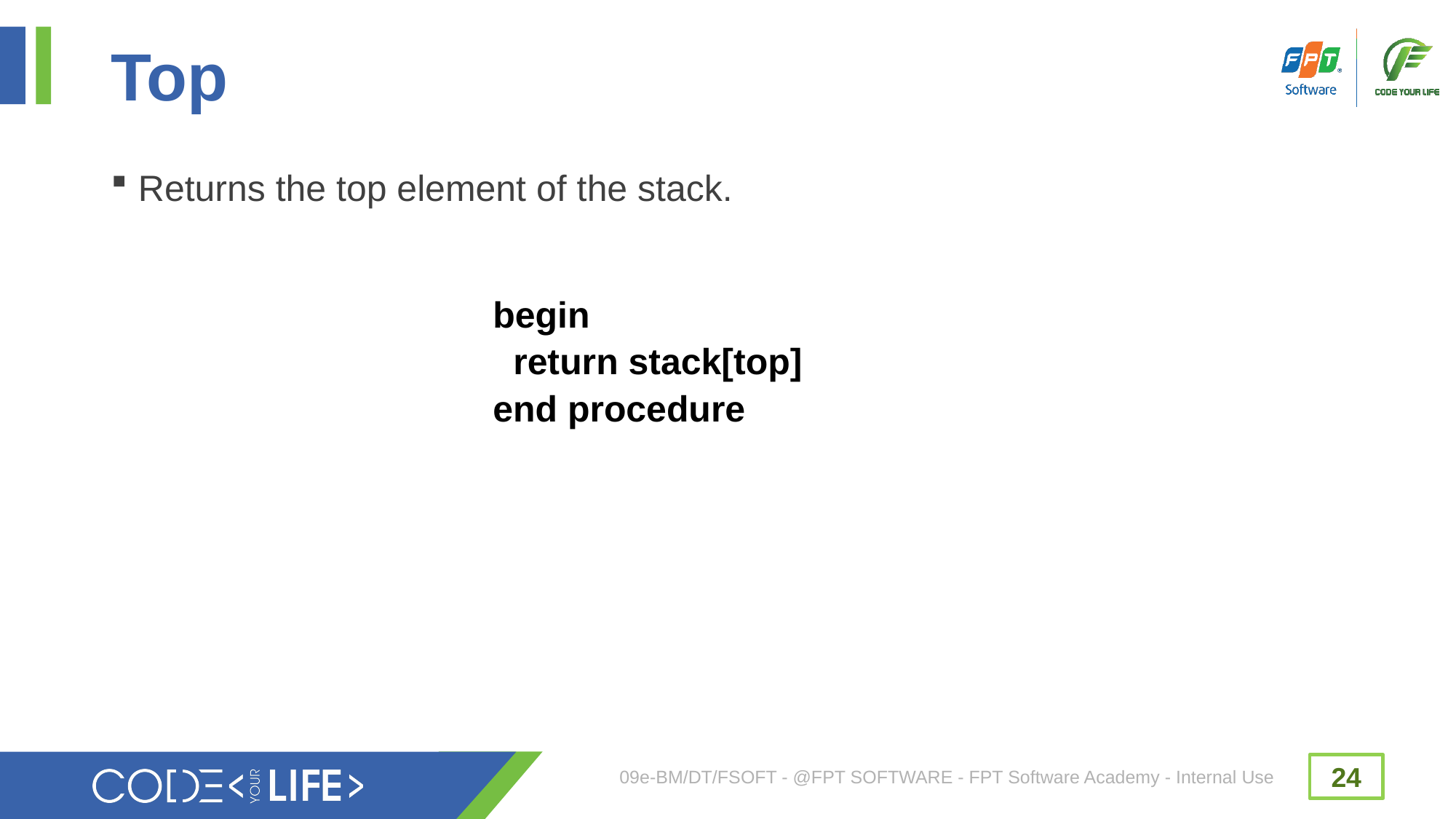

# Top
Returns the top element of the stack.

begin
  return stack[top]
end procedure
09e-BM/DT/FSOFT - @FPT SOFTWARE - FPT Software Academy - Internal Use
24